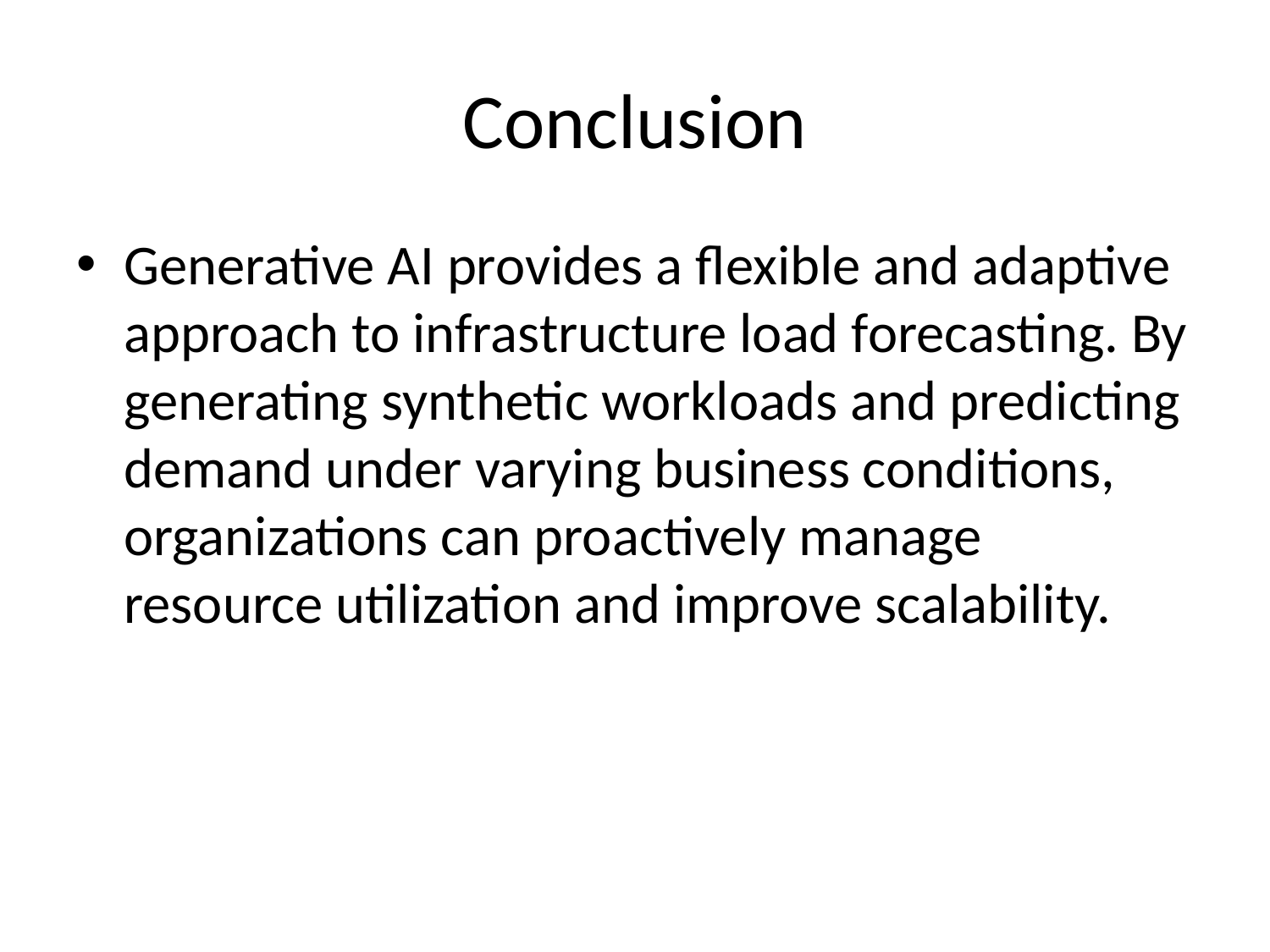

# Conclusion
Generative AI provides a flexible and adaptive approach to infrastructure load forecasting. By generating synthetic workloads and predicting demand under varying business conditions, organizations can proactively manage resource utilization and improve scalability.